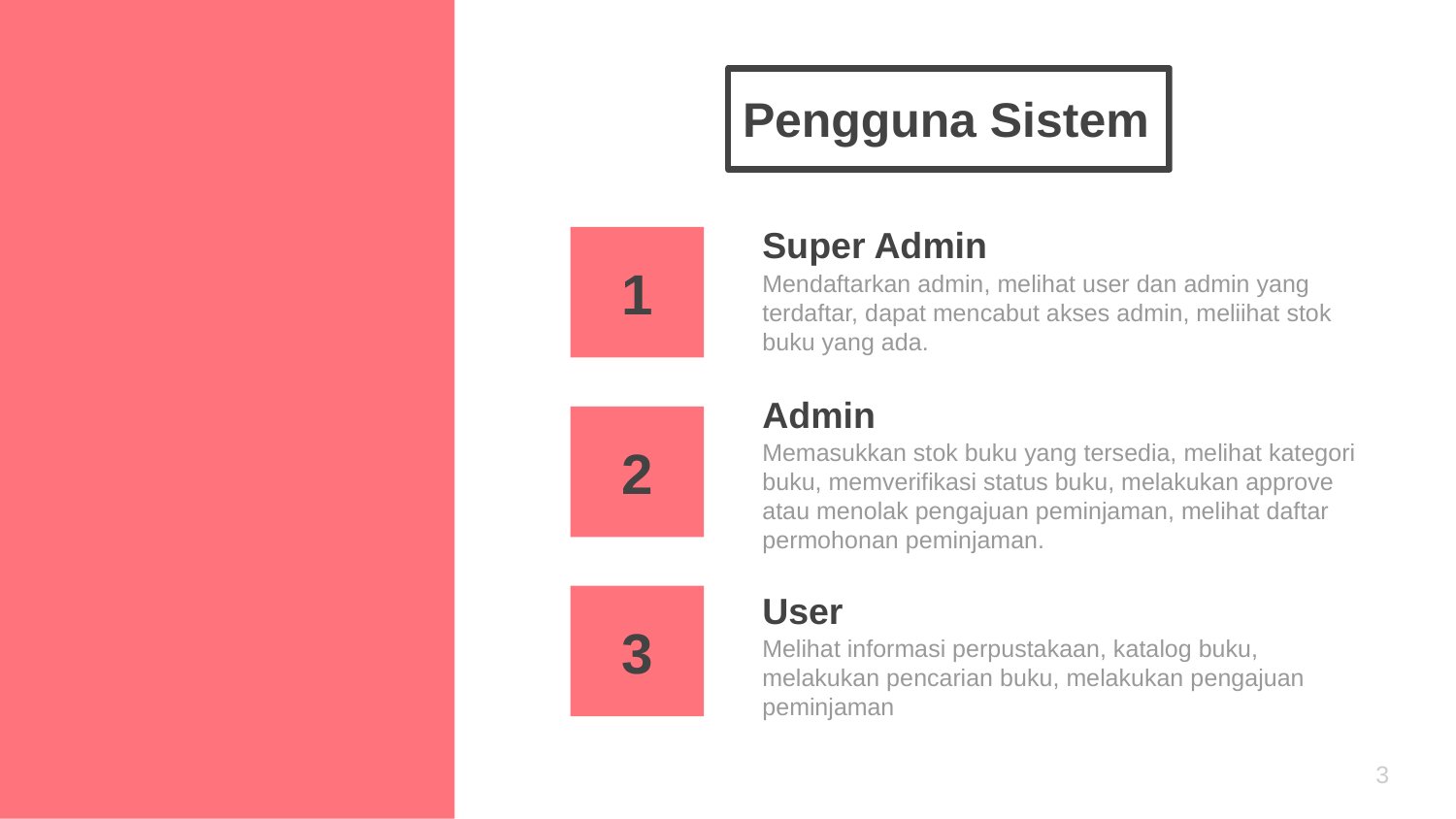

# Pengguna Sistem
Super Admin
1
Mendaftarkan admin, melihat user dan admin yang terdaftar, dapat mencabut akses admin, meliihat stok buku yang ada.
Admin
2
Memasukkan stok buku yang tersedia, melihat kategori buku, memverifikasi status buku, melakukan approve atau menolak pengajuan peminjaman, melihat daftar permohonan peminjaman.
User
3
Melihat informasi perpustakaan, katalog buku, melakukan pencarian buku, melakukan pengajuan peminjaman
3